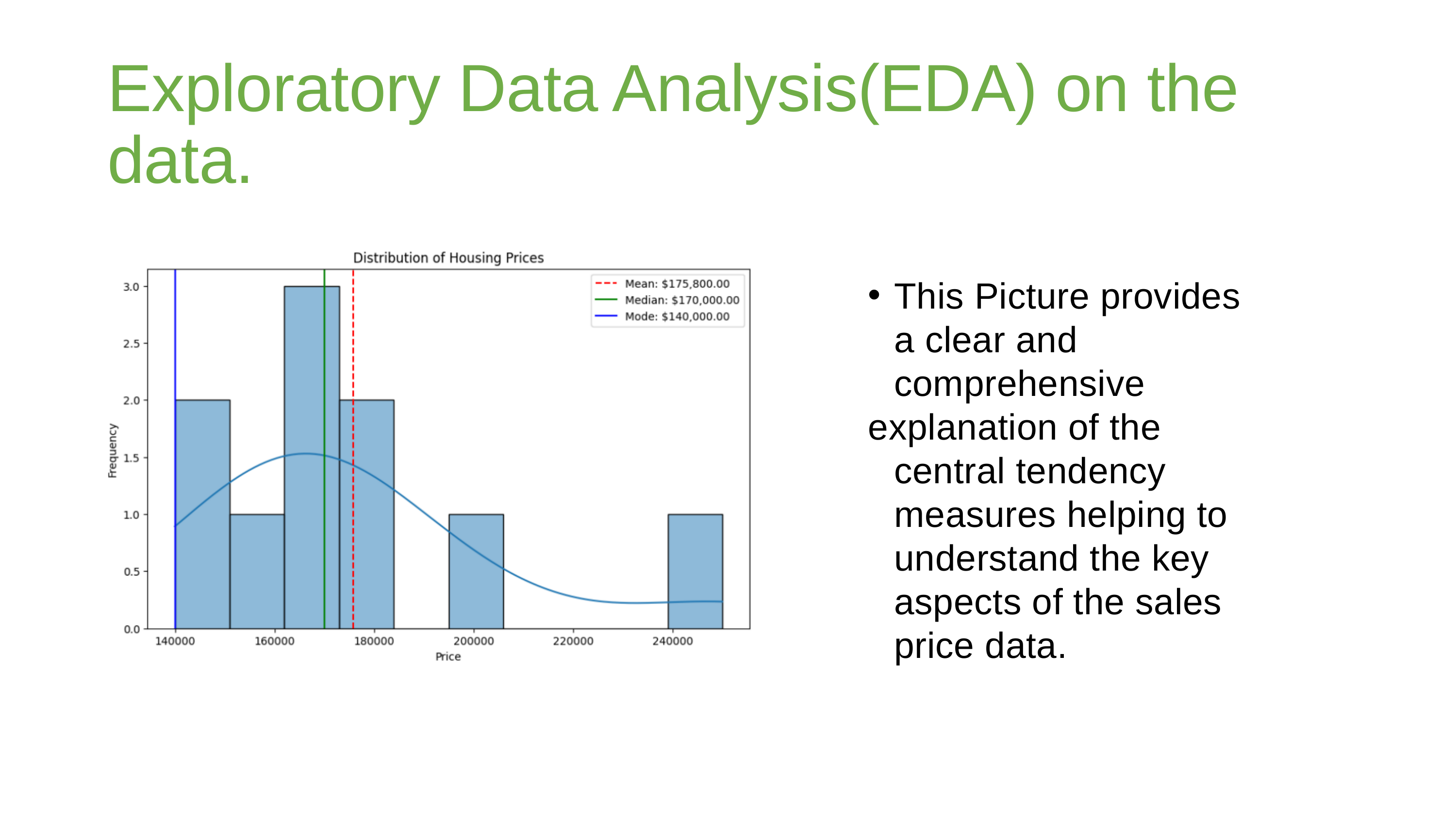

Exploratory Data Analysis(EDA) on the data.

This Picture provides a clear and comprehensive
explanation of the central tendency measures helping to understand the key aspects of the sales price data.